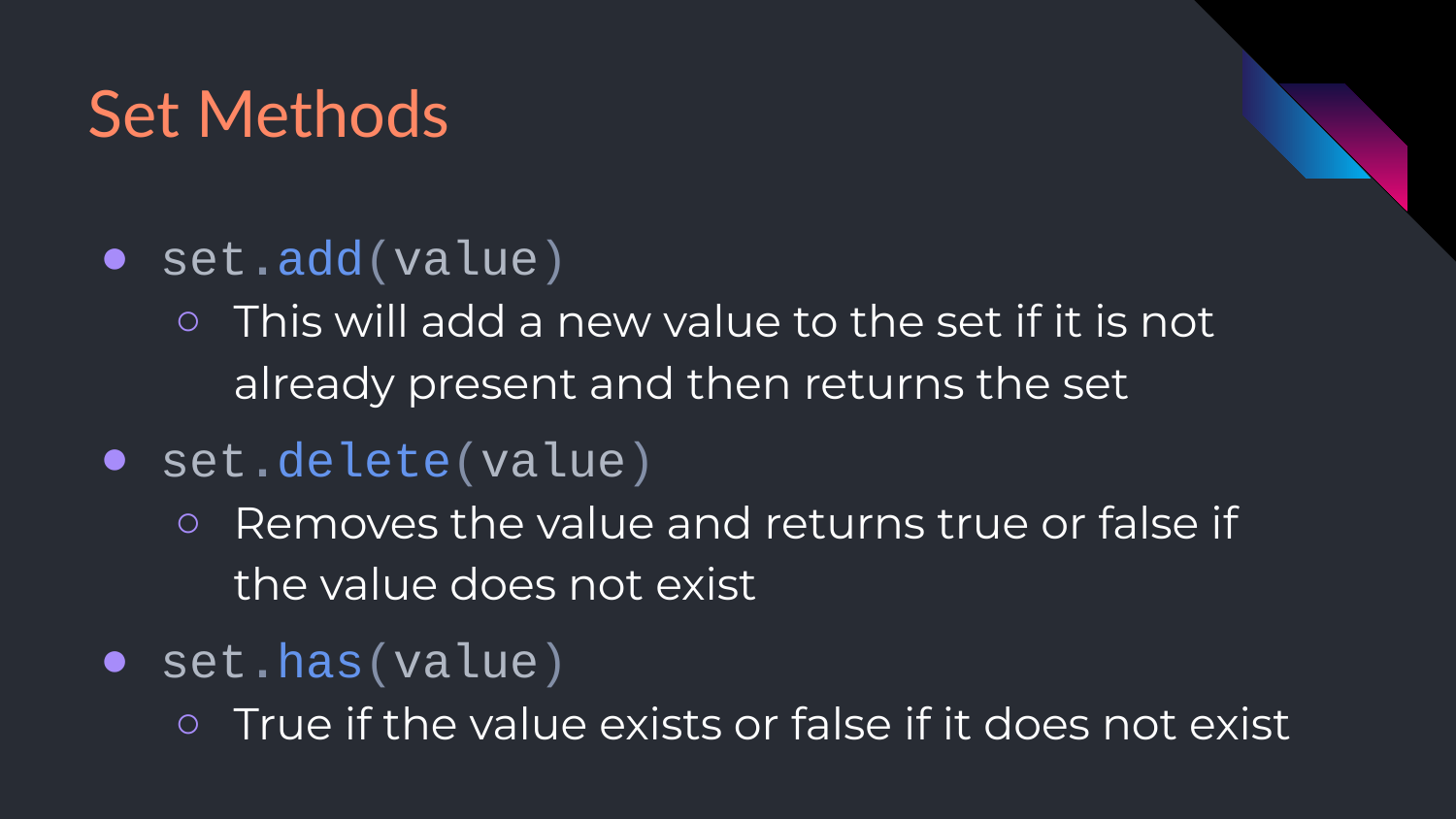

# Set Methods
set.add(value)
This will add a new value to the set if it is not already present and then returns the set
set.delete(value)
Removes the value and returns true or false if the value does not exist
set.has(value)
True if the value exists or false if it does not exist